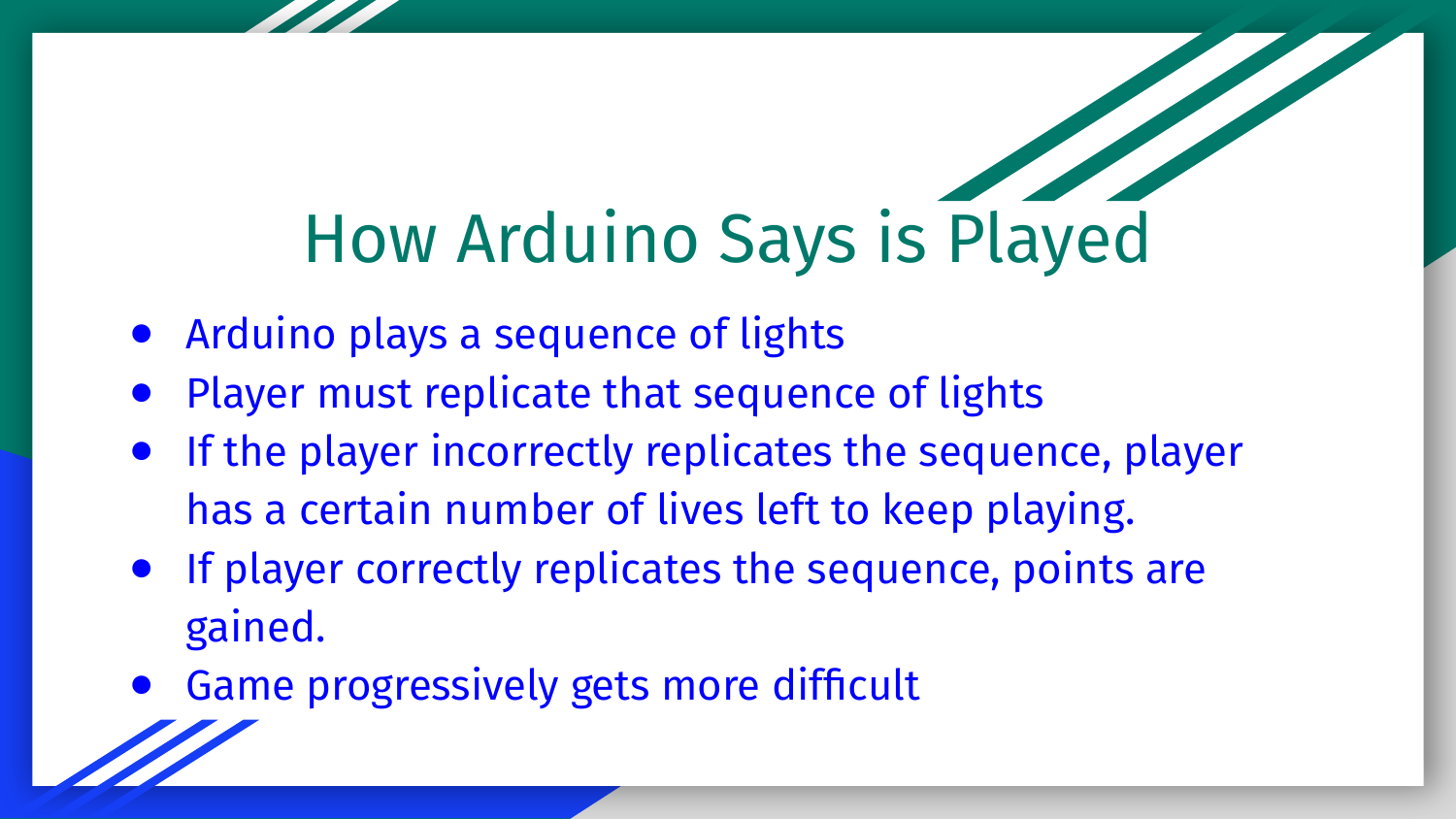

# How Arduino Says is Played
Arduino plays a sequence of lights
Player must replicate that sequence of lights
If the player incorrectly replicates the sequence, player has a certain number of lives left to keep playing.
If player correctly replicates the sequence, points are gained.
Game progressively gets more difficult